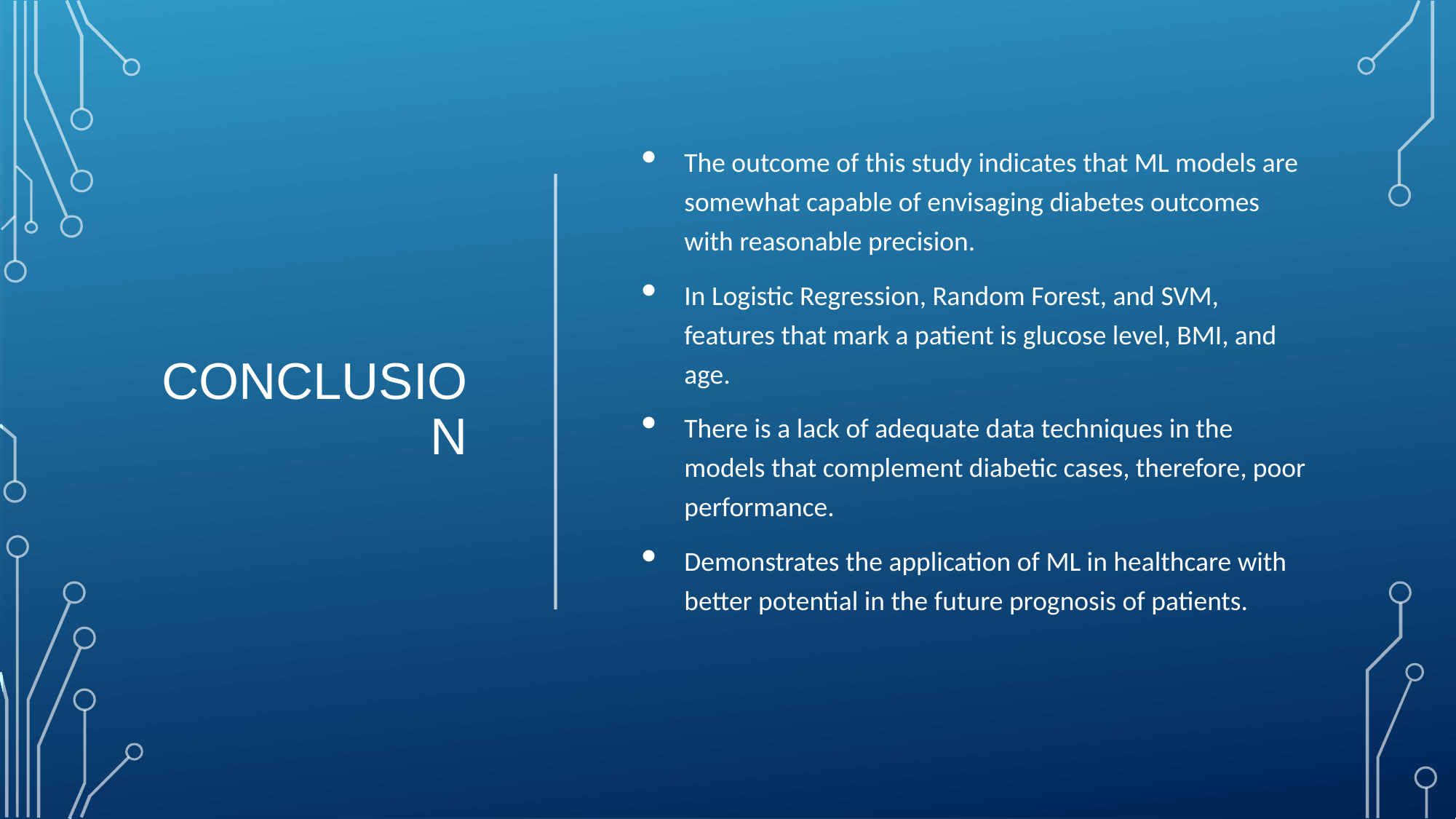

# CONCLUSION
The outcome of this study indicates that ML models are somewhat capable of envisaging diabetes outcomes with reasonable precision.
In Logistic Regression, Random Forest, and SVM, features that mark a patient is glucose level, BMI, and age.
There is a lack of adequate data techniques in the models that complement diabetic cases, therefore, poor performance.
Demonstrates the application of ML in healthcare with better potential in the future prognosis of patients.